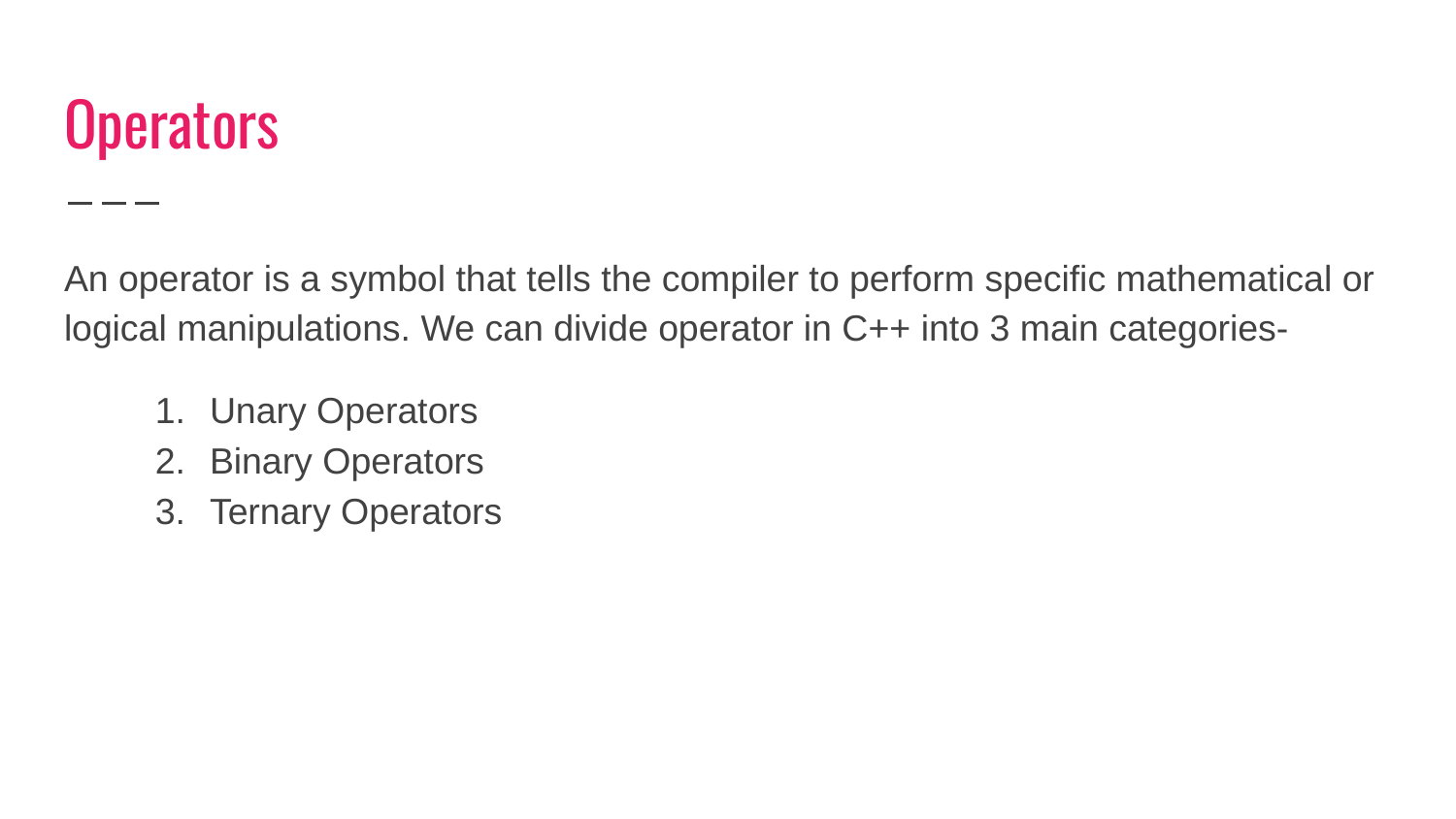

# Operators
An operator is a symbol that tells the compiler to perform specific mathematical or logical manipulations. We can divide operator in C++ into 3 main categories-
Unary Operators
Binary Operators
Ternary Operators